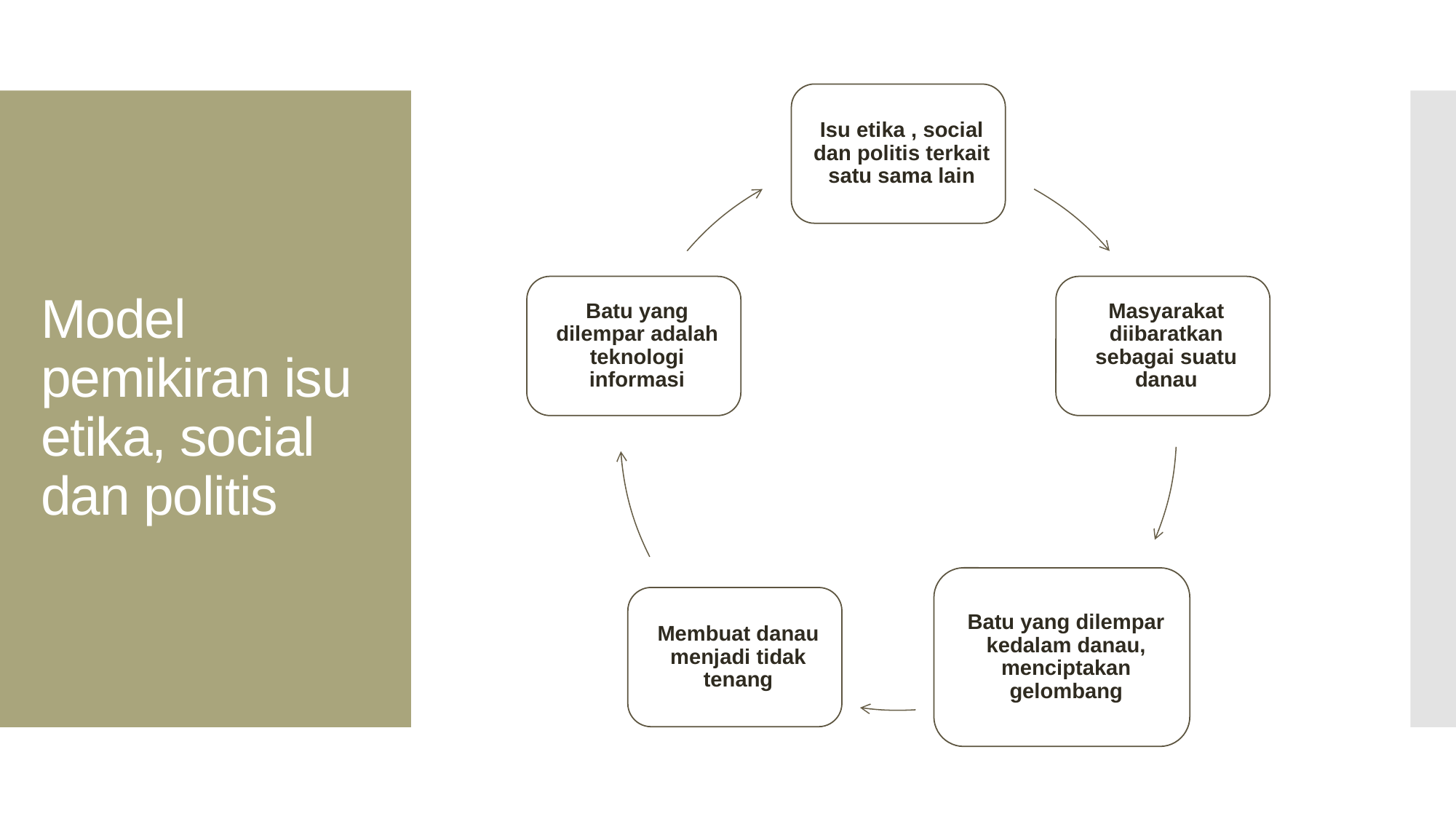

Isu etika , social dan politis terkait satu sama lain
Masyarakat diibaratkan sebagai suatu danau
Batu yang dilempar kedalam danau, menciptakan gelombang
Membuat danau menjadi tidak tenang
Batu yang dilempar adalah teknologi informasi
# Model pemikiran isu etika, social dan politis